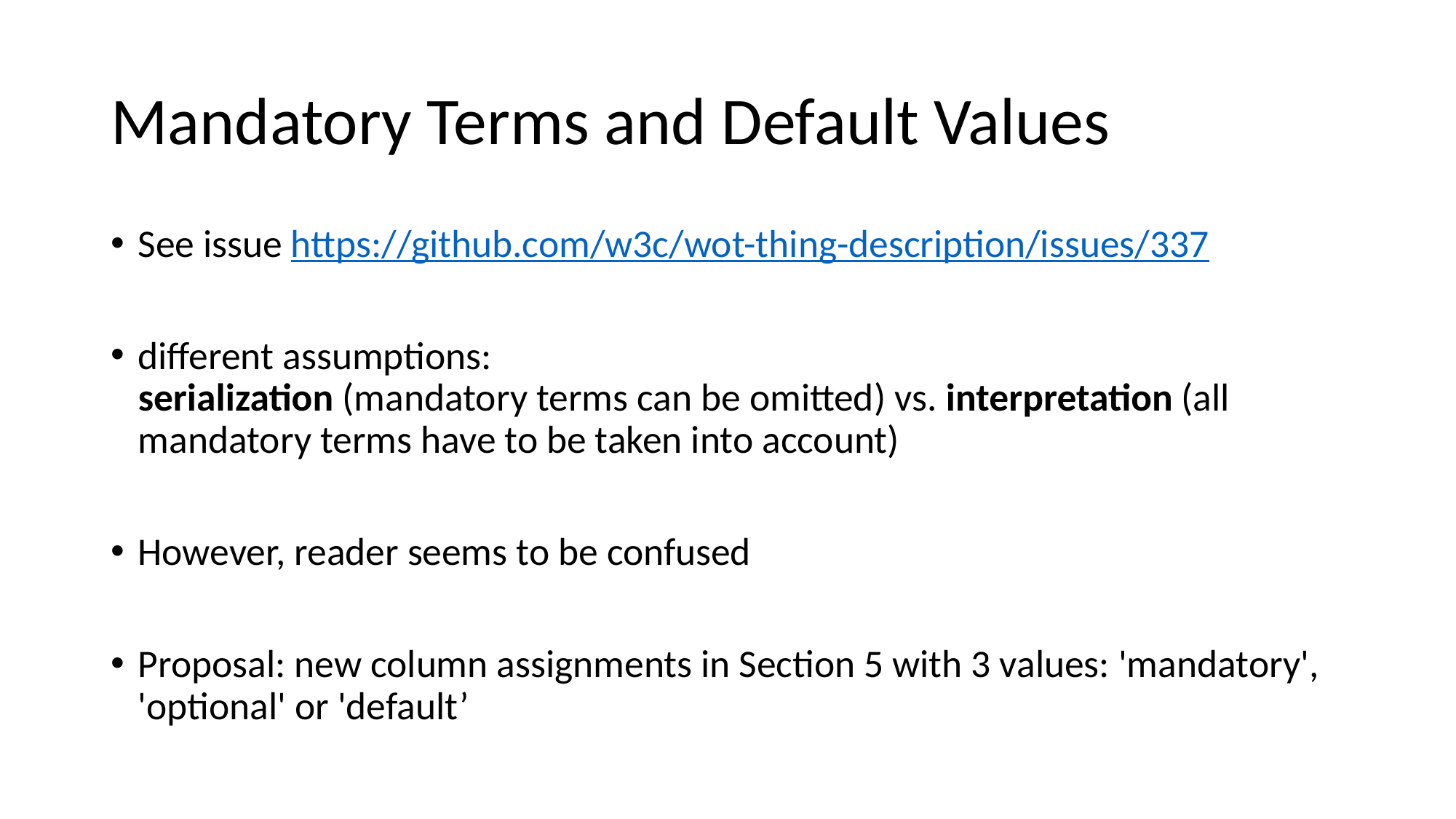

# Mandatory Terms and Default Values
See issue https://github.com/w3c/wot-thing-description/issues/337

different assumptions:
serialization (mandatory terms can be omitted) vs. interpretation (all mandatory terms have to be taken into account)

However, reader seems to be confused

Proposal: new column assignments in Section 5 with 3 values: 'mandatory', 'optional' or 'default’